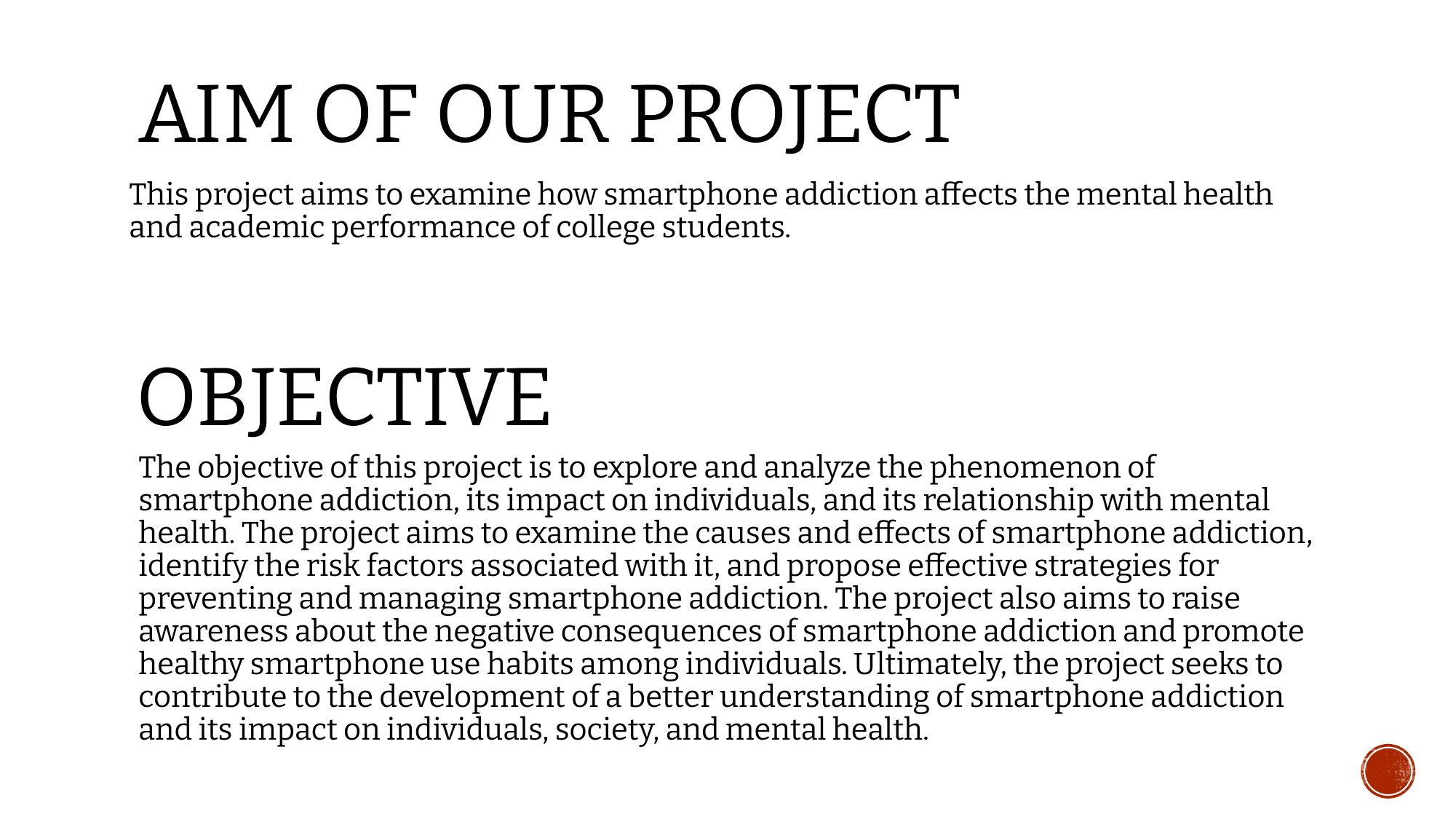

# AIM OF OUR PROJECT
This project aims to examine how smartphone addiction affects the mental health and academic performance of college students.
OBJECTIVE

The objective of this project is to explore and analyze the phenomenon of smartphone addiction, its impact on individuals, and its relationship with mental health. The project aims to examine the causes and effects of smartphone addiction, identify the risk factors associated with it, and propose effective strategies for preventing and managing smartphone addiction. The project also aims to raise awareness about the negative consequences of smartphone addiction and promote healthy smartphone use habits among individuals. Ultimately, the project seeks to contribute to the development of a better understanding of smartphone addiction and its impact on individuals, society, and mental health.